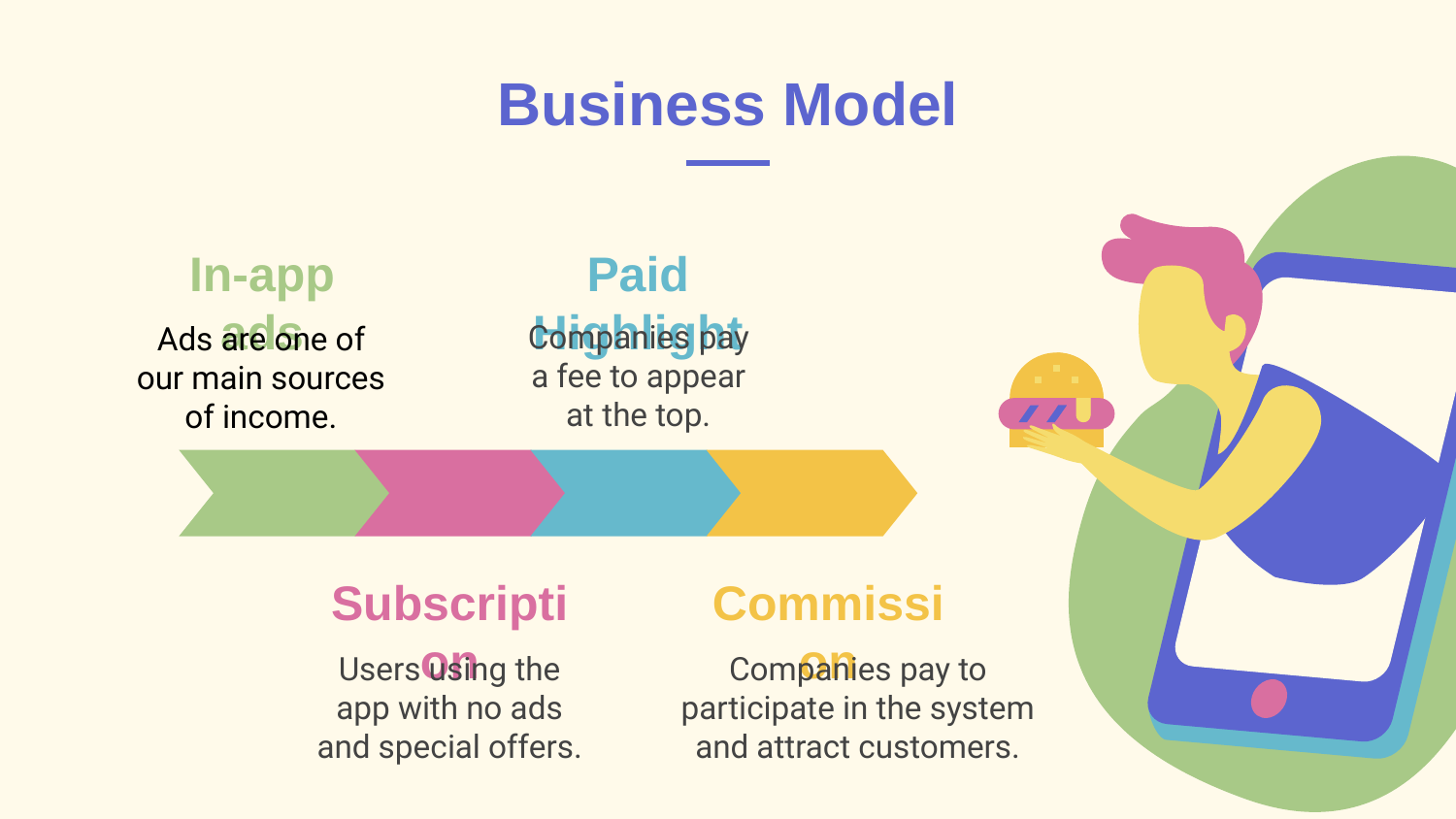

# Business Model

In-app ads
Paid Highlight

Companies pay a fee to appear at the top.
Ads are one of our main sources of income.

Subscription
Commission
Users using the app with no ads and special offers.
Companies pay to participate in the system and attract customers.